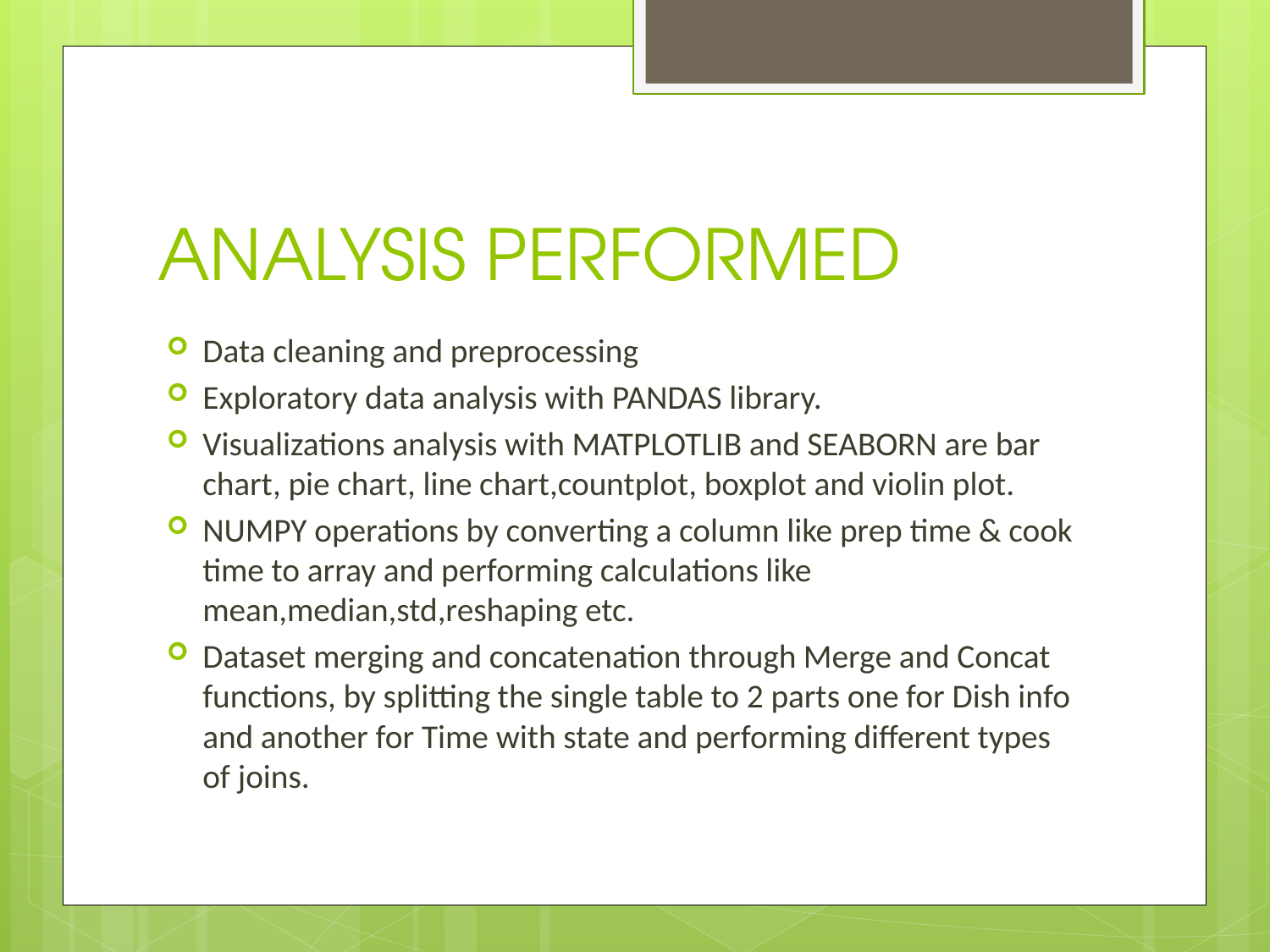

# ANALYSIS PERFORMED
Data cleaning and preprocessing
Exploratory data analysis with PANDAS library.
Visualizations analysis with MATPLOTLIB and SEABORN are bar chart, pie chart, line chart,countplot, boxplot and violin plot.
NUMPY operations by converting a column like prep time & cook time to array and performing calculations like mean,median,std,reshaping etc.
Dataset merging and concatenation through Merge and Concat functions, by splitting the single table to 2 parts one for Dish info and another for Time with state and performing different types of joins.